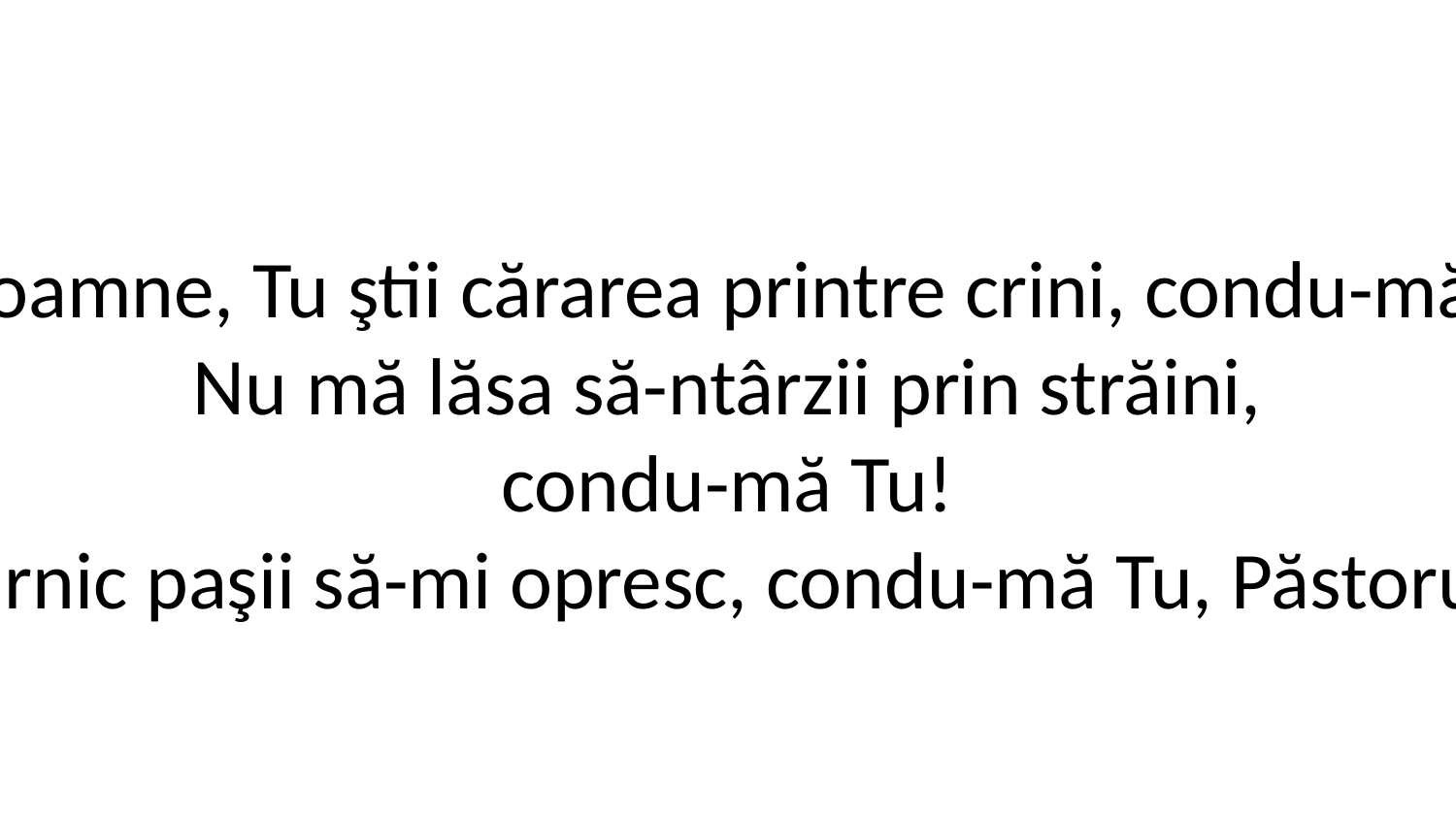

2. Doamne, Tu ştii cărarea printre crini, condu-mă Tu!
Nu mă lăsa să-ntârzii prin străini,
condu-mă Tu!
Nu vreau zadarnic paşii să-mi opresc, condu-mă Tu, Păstorul meu ceresc!